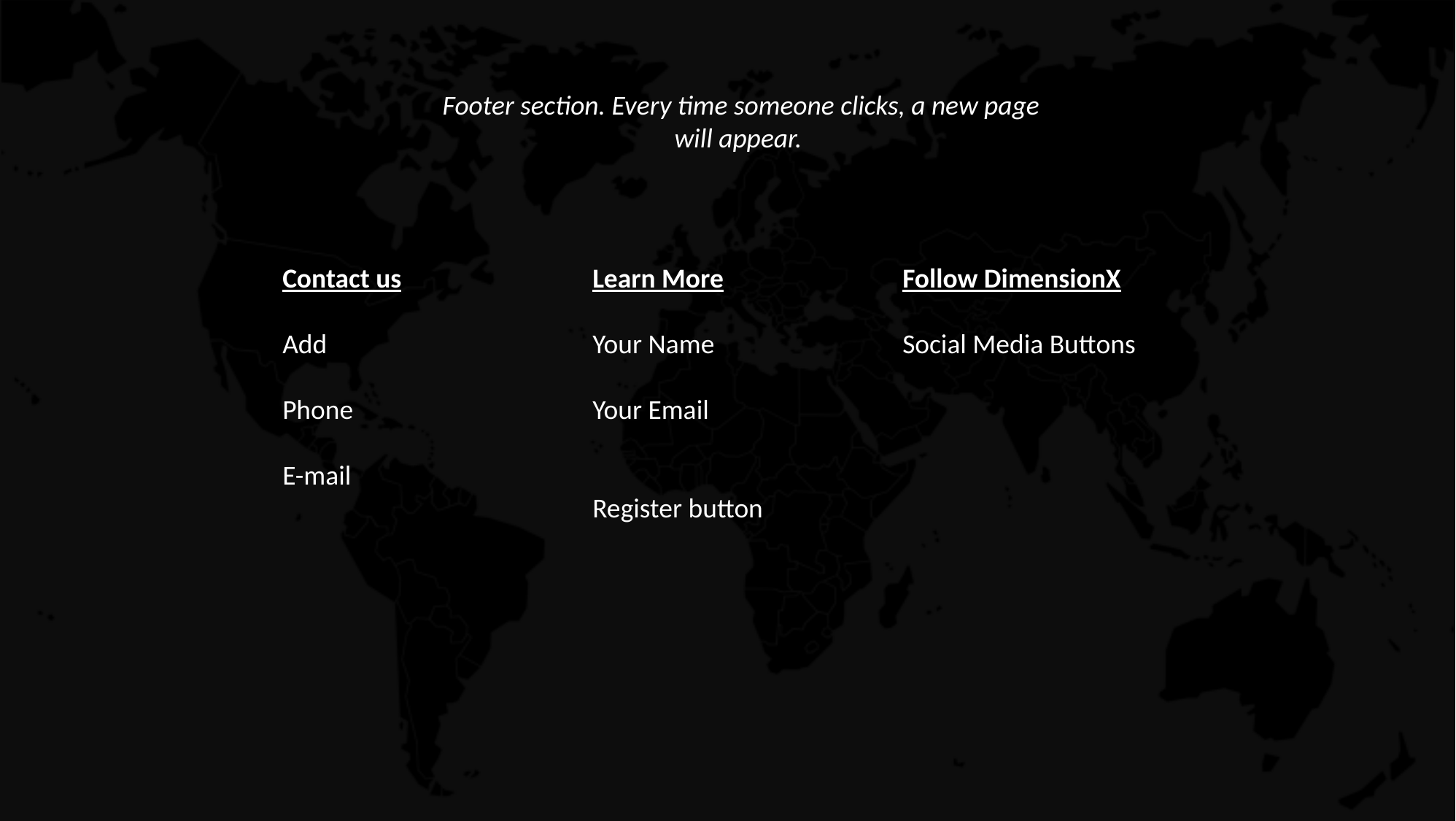

Footer section. Every time someone clicks, a new page will appear.
Contact us

Add

Phone

E-mail

Learn More

Your Name

Your Email

Register button
Follow DimensionX

Social Media Buttons